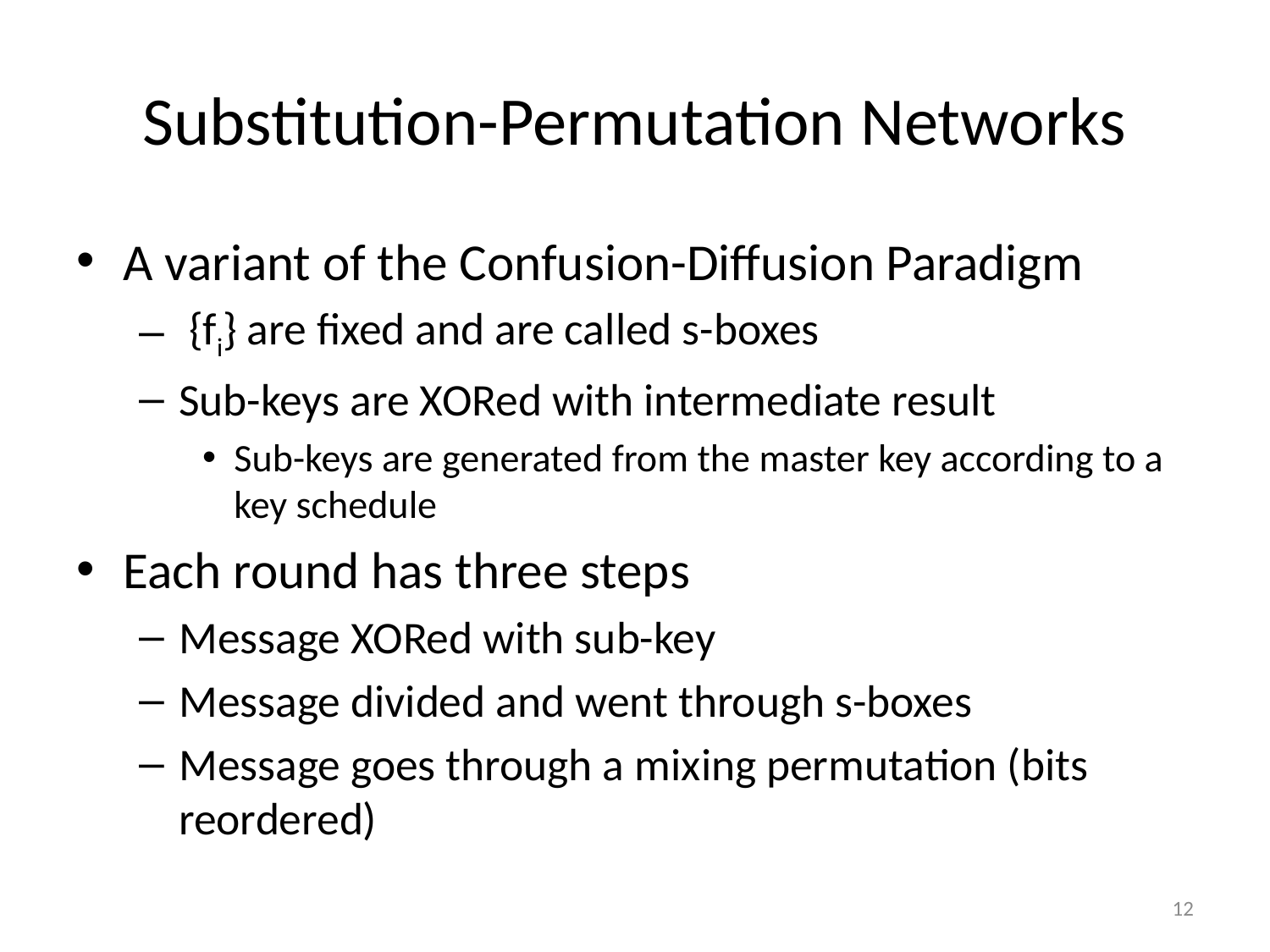

# Substitution-Permutation Networks
A variant of the Confusion-Diffusion Paradigm
 {fi} are fixed and are called s-boxes
Sub-keys are XORed with intermediate result
Sub-keys are generated from the master key according to a key schedule
Each round has three steps
Message XORed with sub-key
Message divided and went through s-boxes
Message goes through a mixing permutation (bits reordered)

12